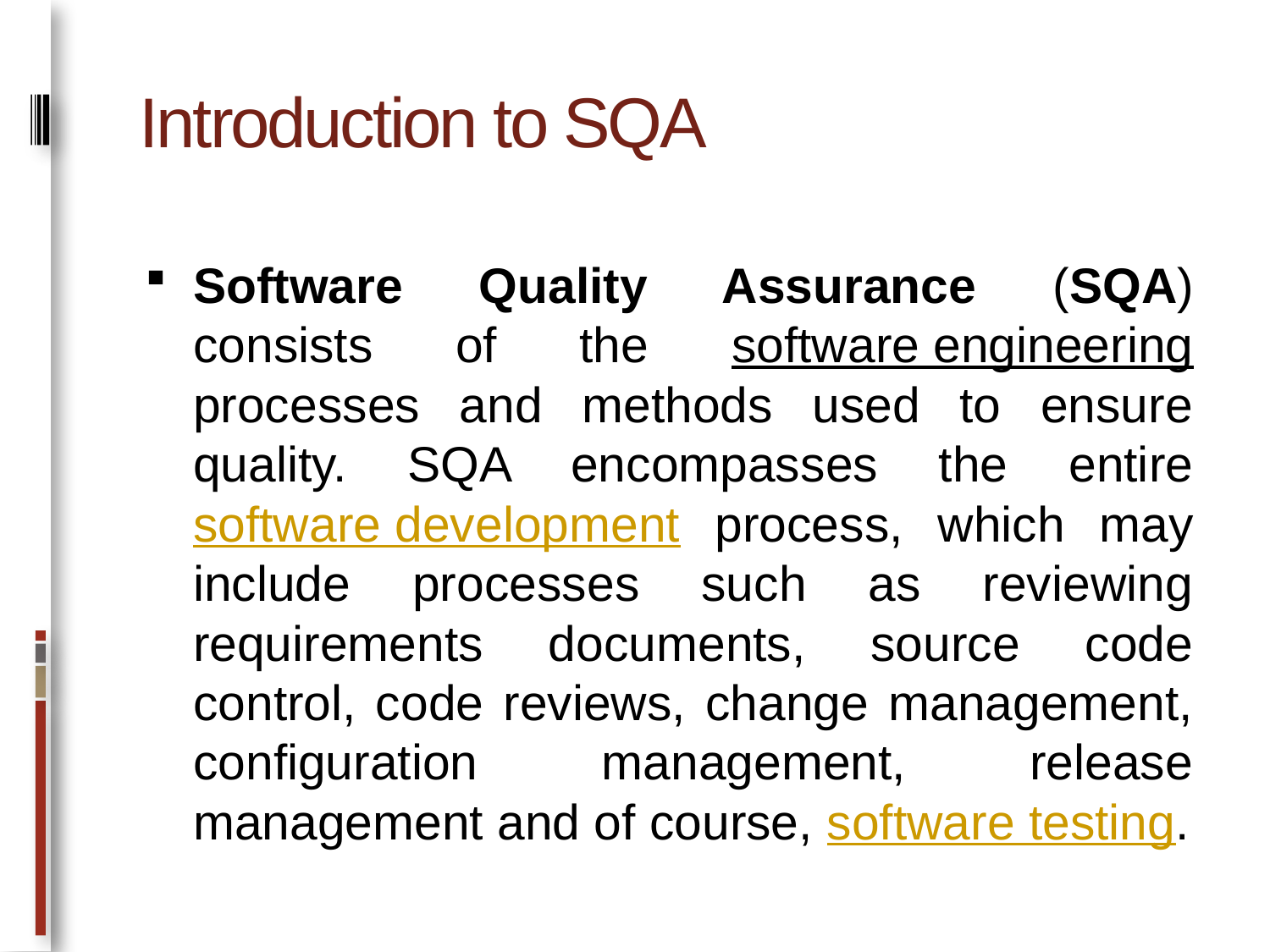

# Introduction to SQA
Software Quality Assurance (SQA) consists of the software engineering processes and methods used to ensure quality. SQA encompasses the entire software development process, which may include processes such as reviewing requirements documents, source code control, code reviews, change management, configuration management, release management and of course, software testing.